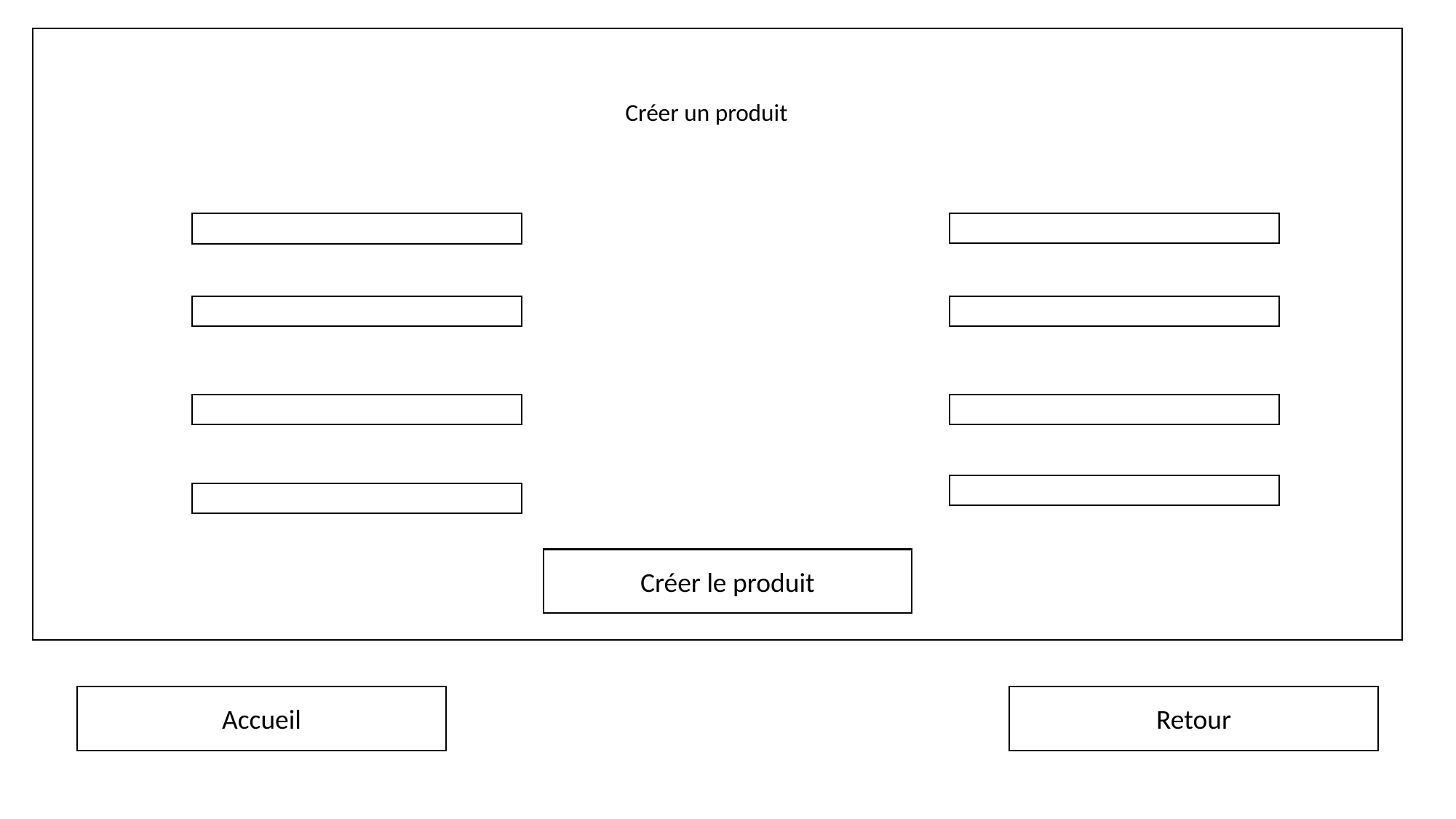

Créer un produit

Créer le produit
Accueil
Retour